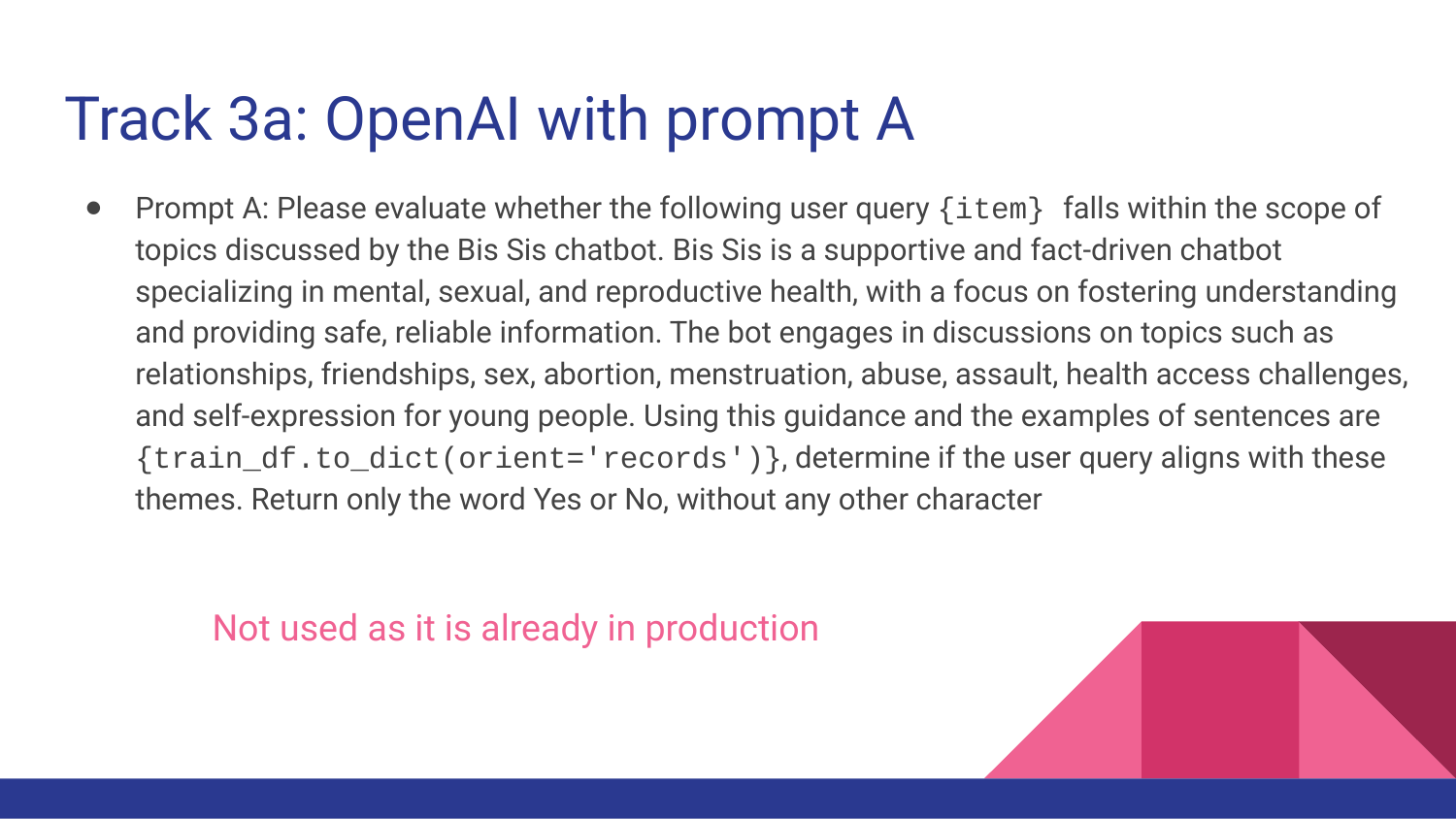

# Track 3a: OpenAI with prompt A
Prompt A: Please evaluate whether the following user query {item} falls within the scope of topics discussed by the Bis Sis chatbot. Bis Sis is a supportive and fact-driven chatbot specializing in mental, sexual, and reproductive health, with a focus on fostering understanding and providing safe, reliable information. The bot engages in discussions on topics such as relationships, friendships, sex, abortion, menstruation, abuse, assault, health access challenges, and self-expression for young people. Using this guidance and the examples of sentences are {train_df.to_dict(orient='records')}, determine if the user query aligns with these themes. Return only the word Yes or No, without any other character
Not used as it is already in production